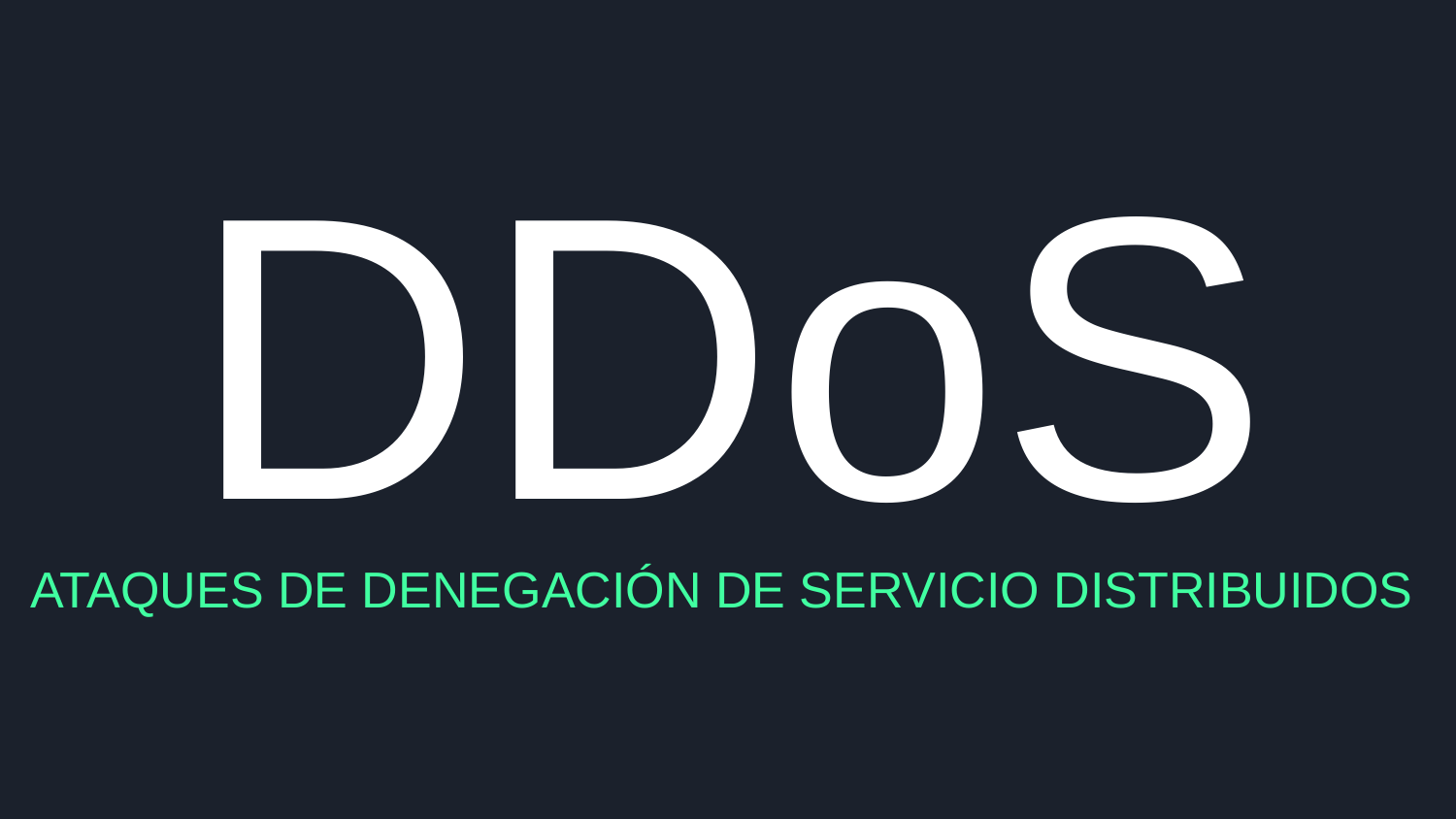

DDoS

ATAQUES DE DENEGACIÓN DE SERVICIO DISTRIBUIDOS